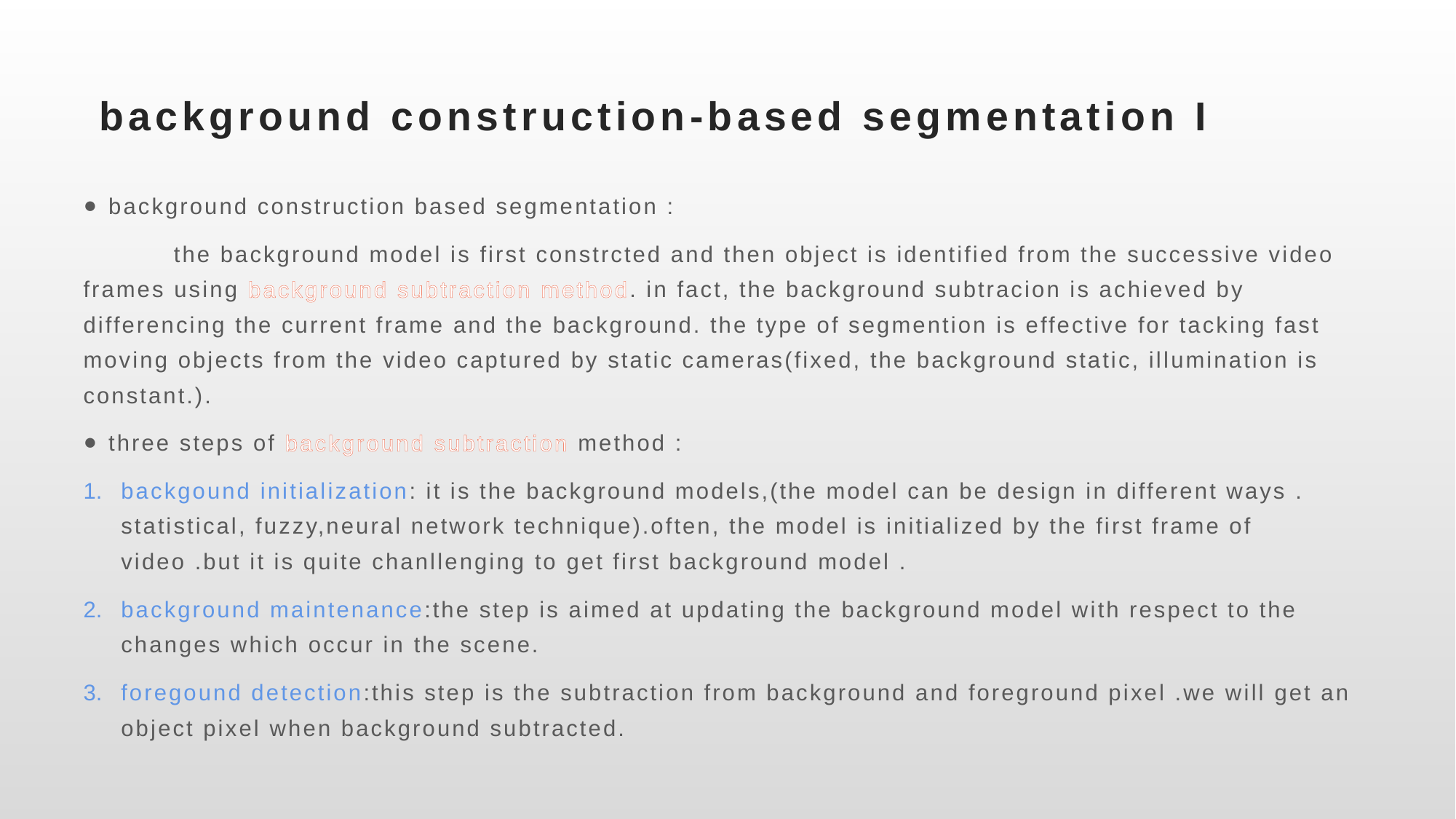

# background construction-based segmentation I
background construction based segmentation :
	the background model is first constrcted and then object is identified from the successive video frames using background subtraction method. in fact, the background subtracion is achieved by differencing the current frame and the background. the type of segmention is effective for tacking fast moving objects from the video captured by static cameras(fixed, the background static, illumination is constant.).
three steps of background subtraction method :
backgound initialization: it is the background models,(the model can be design in different ways . statistical, fuzzy,neural network technique).often, the model is initialized by the first frame of video .but it is quite chanllenging to get first background model .
background maintenance:the step is aimed at updating the background model with respect to the changes which occur in the scene.
foregound detection:this step is the subtraction from background and foreground pixel .we will get an object pixel when background subtracted.